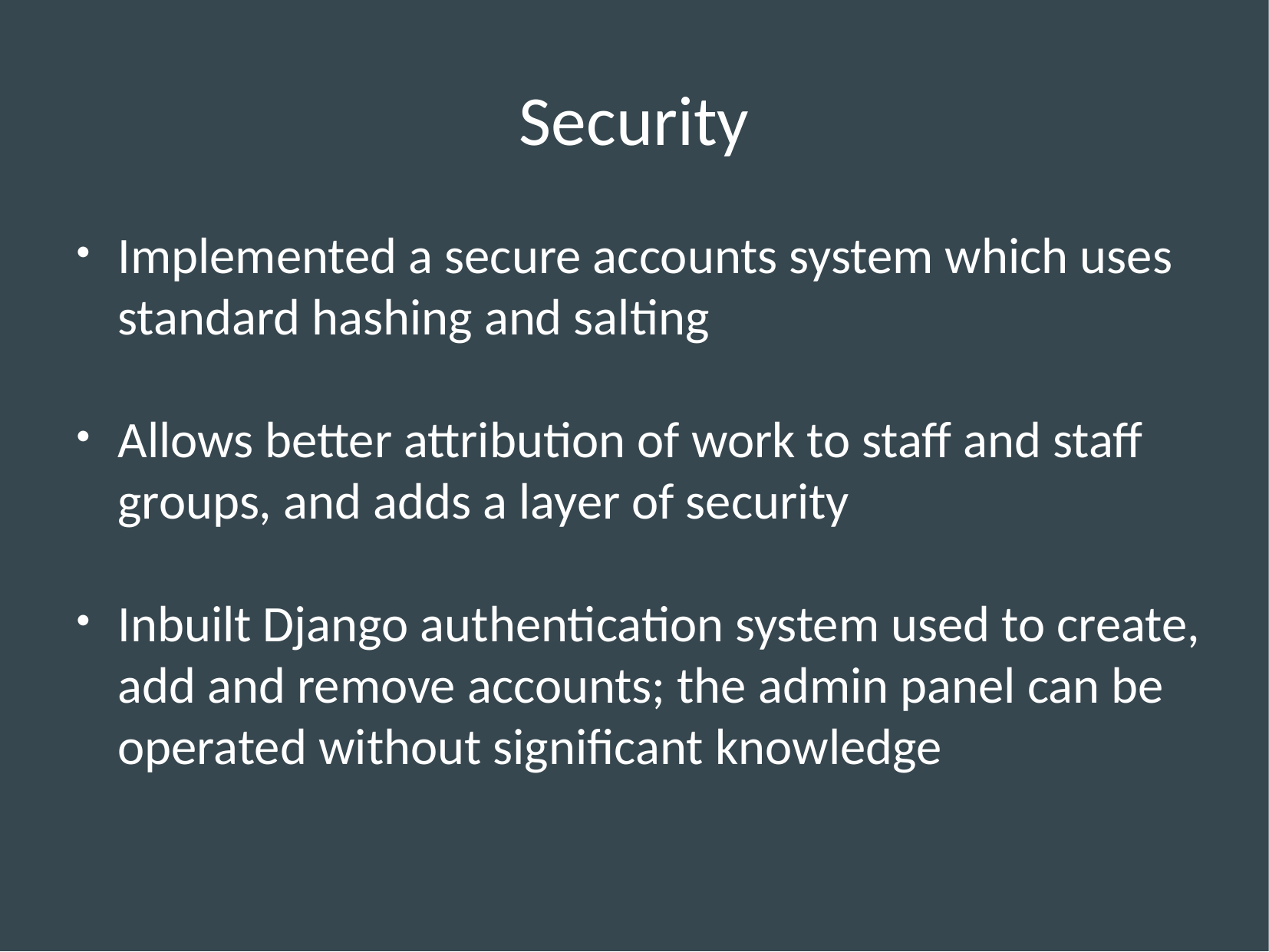

Security
Implemented a secure accounts system which uses standard hashing and salting

Allows better attribution of work to staff and staff groups, and adds a layer of security

Inbuilt Django authentication system used to create, add and remove accounts; the admin panel can be operated without significant knowledge